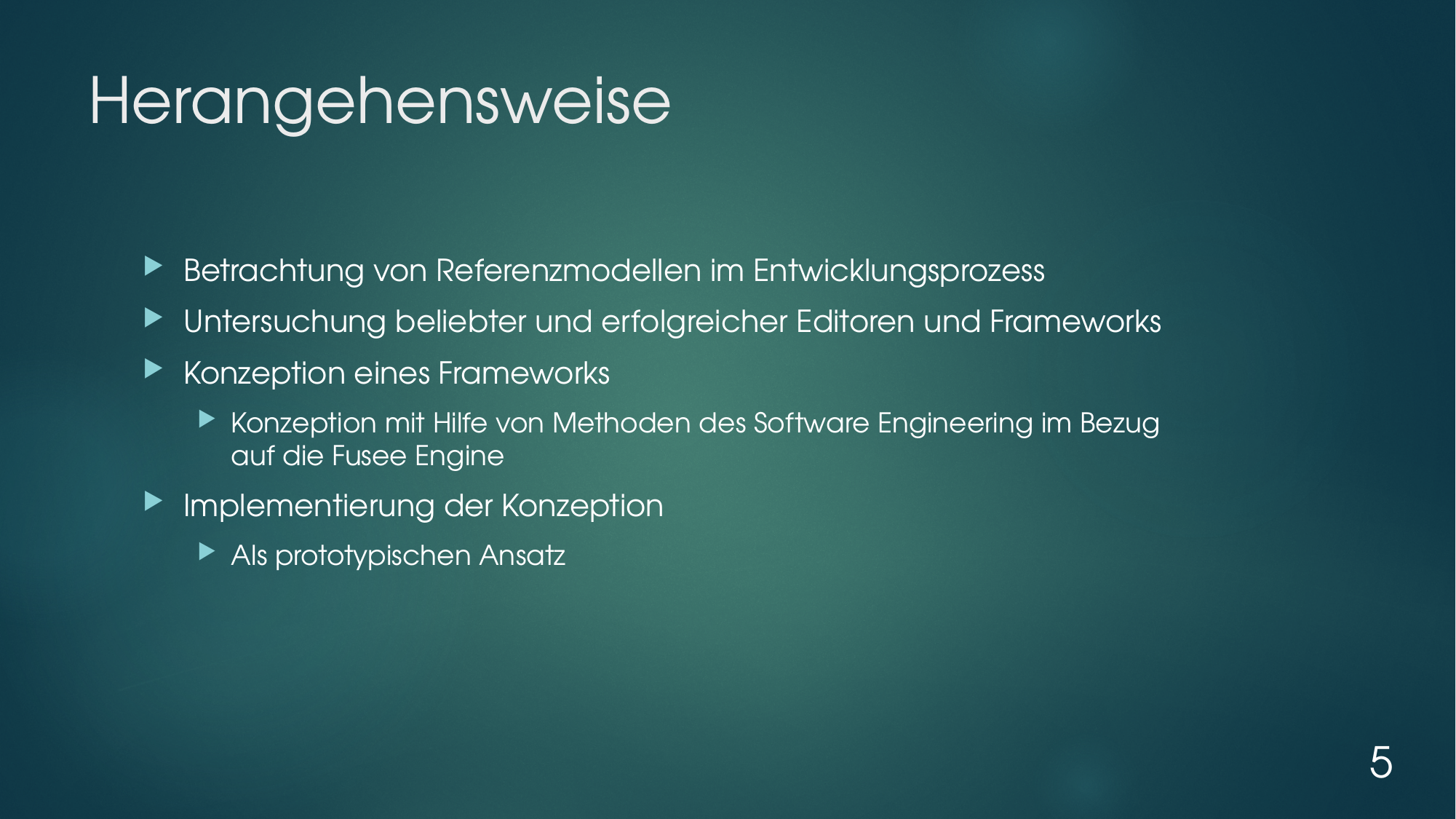

# Herangehensweise
Betrachtung von Referenzmodellen im Entwicklungsprozess
Untersuchung beliebter und erfolgreicher Editoren und Frameworks
Konzeption eines Frameworks
Konzeption mit Hilfe von Methoden des Software Engineering im Bezug auf die Fusee Engine
Implementierung der Konzeption
Als prototypischen Ansatz
5